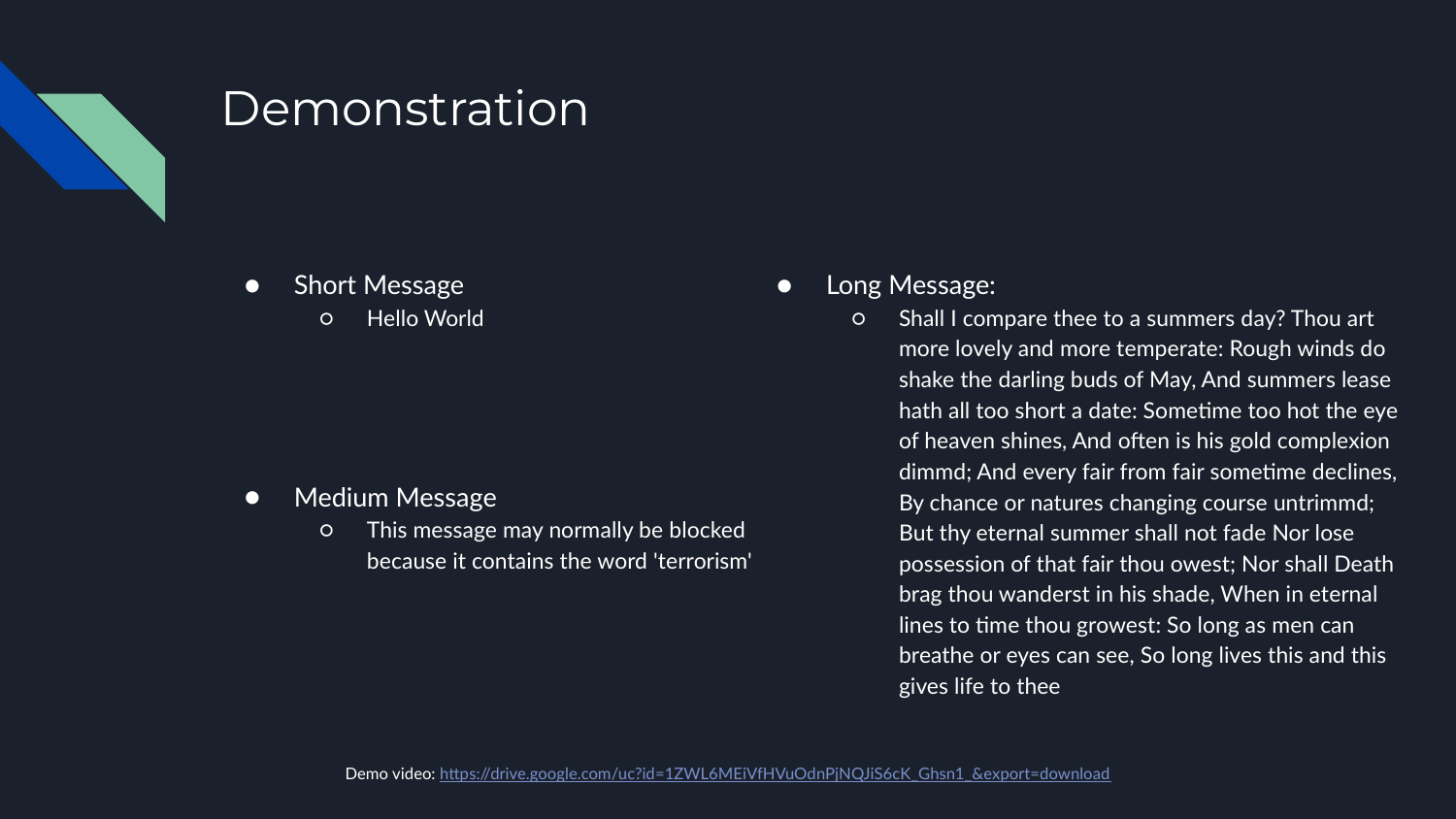

# Demonstration
Short Message
Hello World

Medium Message
This message may normally be blocked because it contains the word 'terrorism'
Long Message:
Shall I compare thee to a summers day? Thou art more lovely and more temperate: Rough winds do shake the darling buds of May, And summers lease hath all too short a date: Sometime too hot the eye of heaven shines, And often is his gold complexion dimmd; And every fair from fair sometime declines, By chance or natures changing course untrimmd; But thy eternal summer shall not fade Nor lose possession of that fair thou owest; Nor shall Death brag thou wanderst in his shade, When in eternal lines to time thou growest: So long as men can breathe or eyes can see, So long lives this and this gives life to thee
Demo video: https://drive.google.com/uc?id=1ZWL6MEiVfHVuOdnPjNQJiS6cK_Ghsn1_&export=download